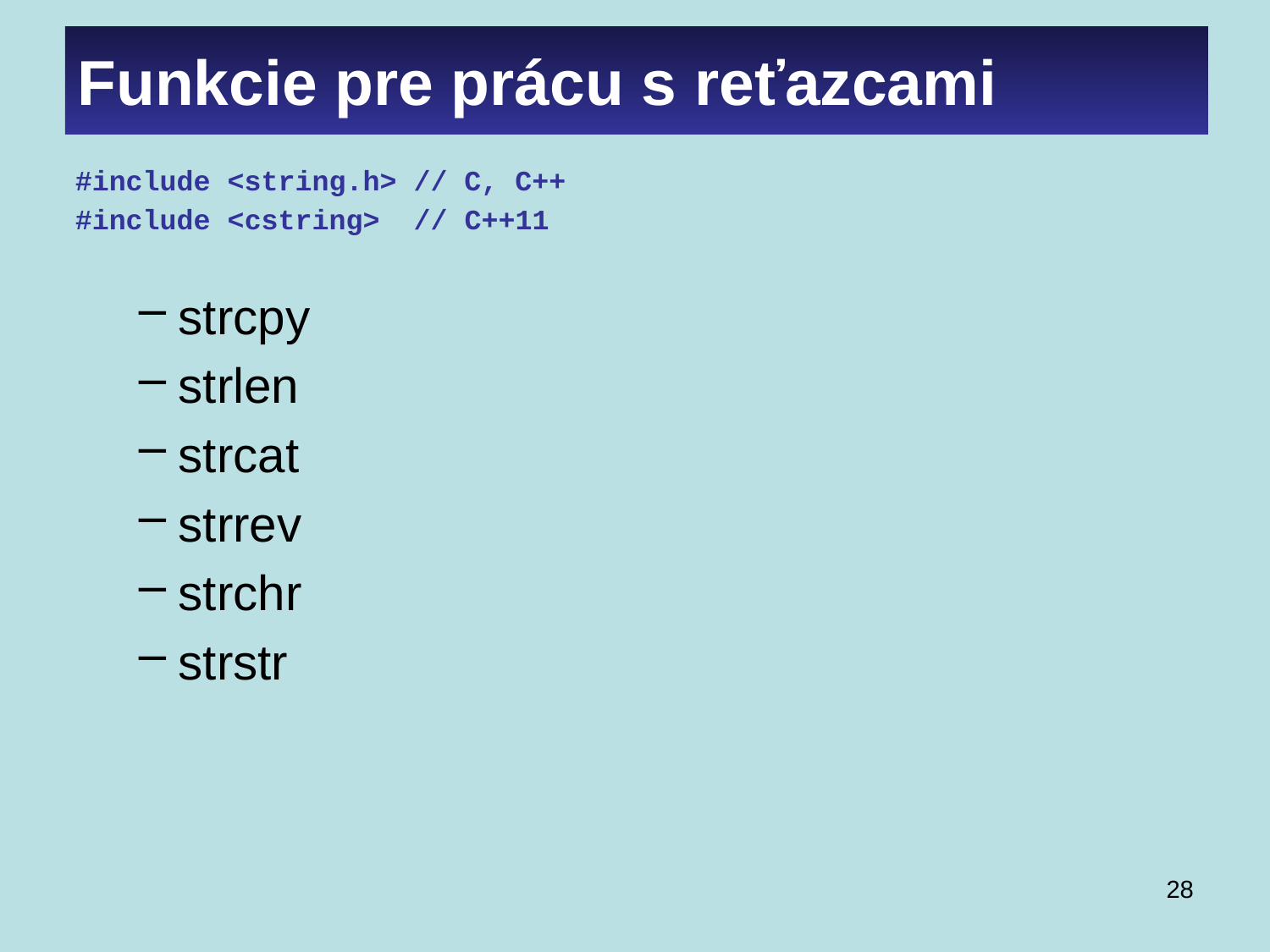

# Funkcie pre prácu s reťazcami
#include <string.h> // C, C++
#include <cstring>  // C++11

strcpy
strlen
strcat
strrev
strchr
strstr
28